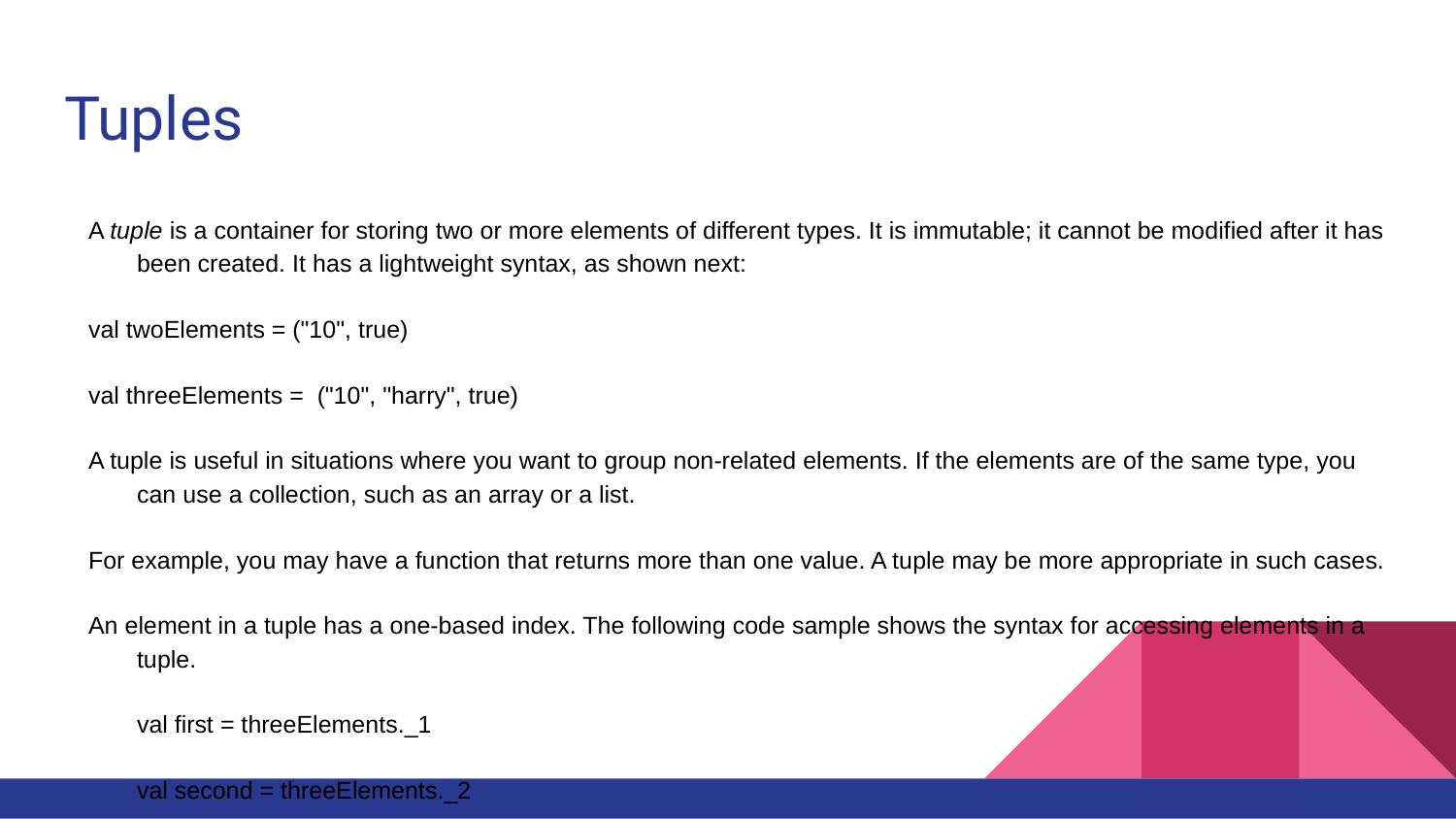

# Tuples

A tuple is a container for storing two or more elements of different types. It is immutable; it cannot be modified after it has been created. It has a lightweight syntax, as shown next:
val twoElements = ("10", true)
val threeElements =  ("10", "harry", true)
A tuple is useful in situations where you want to group non-related elements. If the elements are of the same type, you can use a collection, such as an array or a list.
For example, you may have a function that returns more than one value. A tuple may be more appropriate in such cases.
An element in a tuple has a one-based index. The following code sample shows the syntax for accessing elements in a tuple.
val first = threeElements._1
val second = threeElements._2
val third = threeElements._3